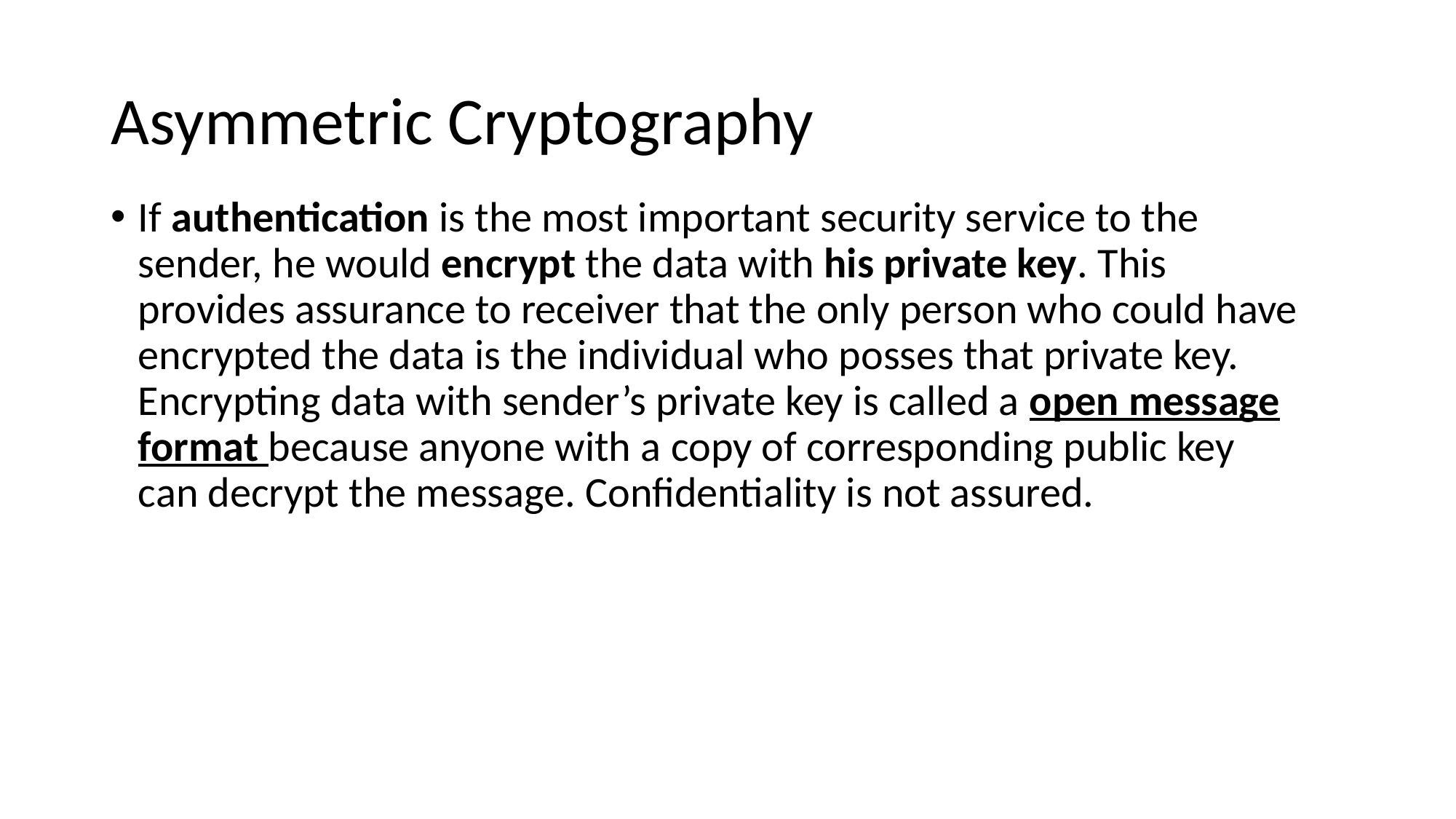

# Asymmetric Cryptography
If authentication is the most important security service to the sender, he would encrypt the data with his private key. This provides assurance to receiver that the only person who could have encrypted the data is the individual who posses that private key. Encrypting data with sender’s private key is called a open message format because anyone with a copy of corresponding public key can decrypt the message. Confidentiality is not assured.